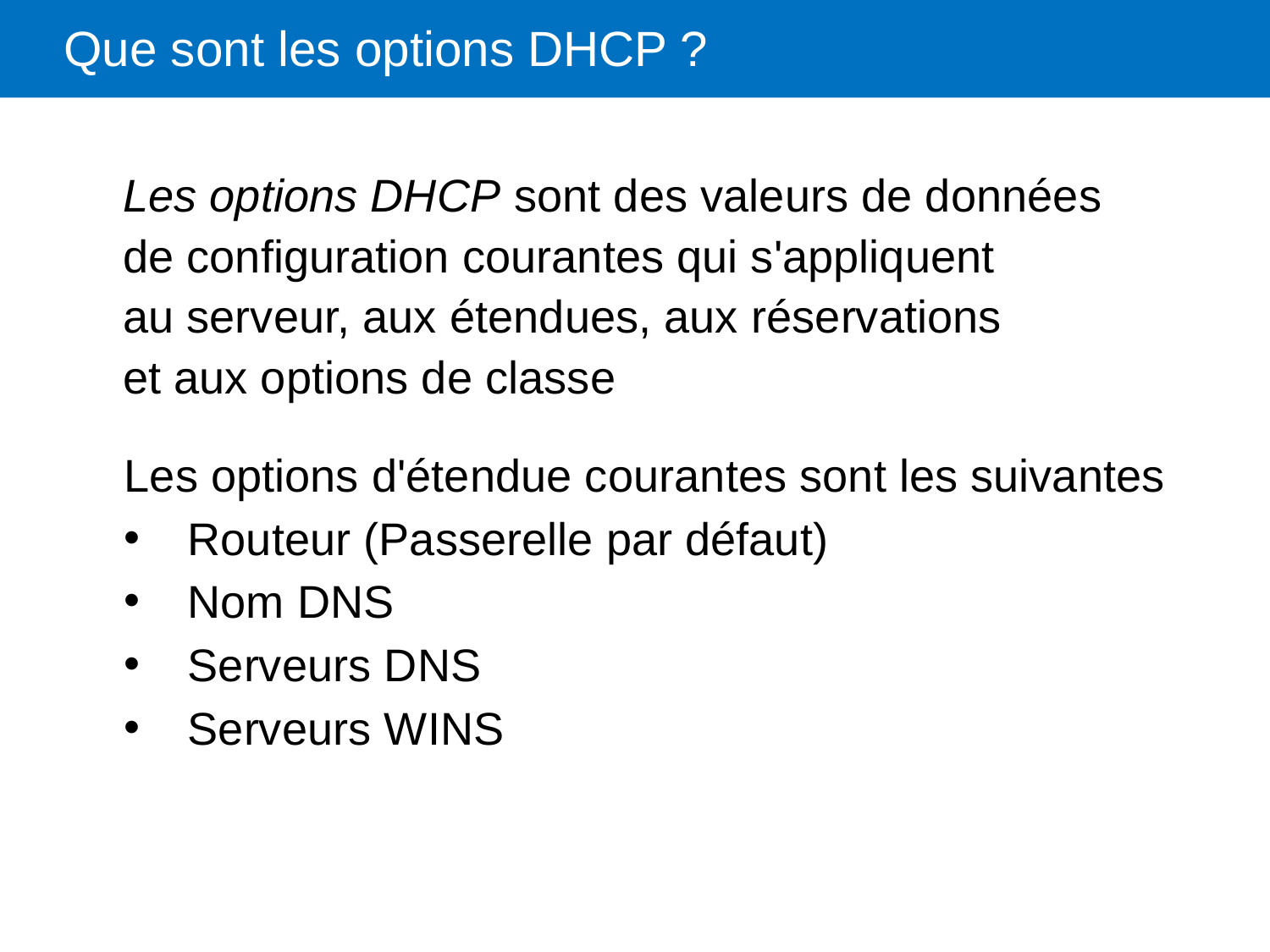

# Que sont les options DHCP ?
Les options DHCP sont des valeurs de données de configuration courantes qui s'appliquent au serveur, aux étendues, aux réservations et aux options de classe
Les options d'étendue courantes sont les suivantes
Routeur (Passerelle par défaut)
Nom DNS
Serveurs DNS
Serveurs WINS